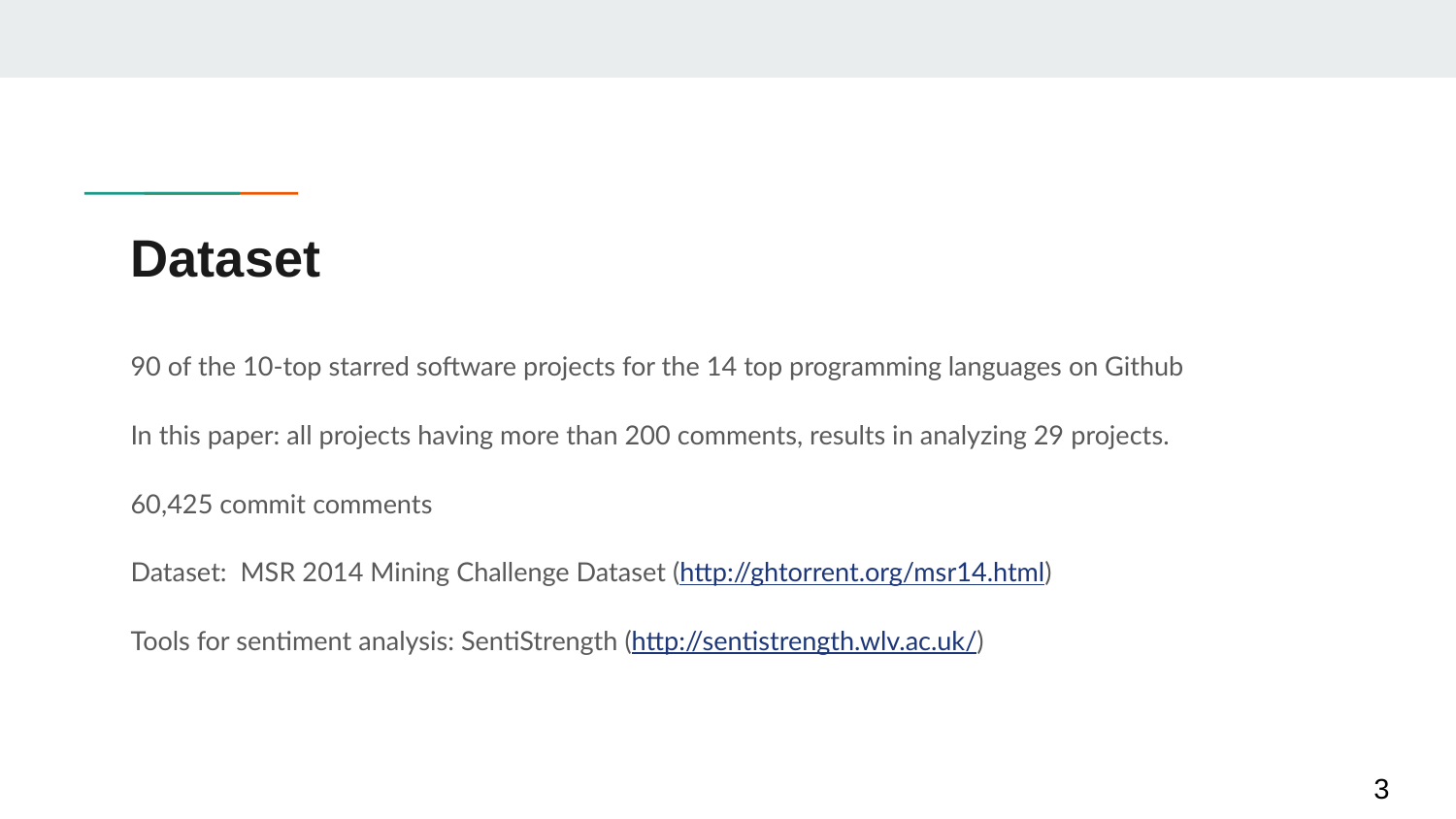

# Dataset
90 of the 10-top starred software projects for the 14 top programming languages on Github
In this paper: all projects having more than 200 comments, results in analyzing 29 projects.
60,425 commit comments
Dataset:  MSR 2014 Mining Challenge Dataset (http://ghtorrent.org/msr14.html)
Tools for sentiment analysis: SentiStrength (http://sentistrength.wlv.ac.uk/)

3